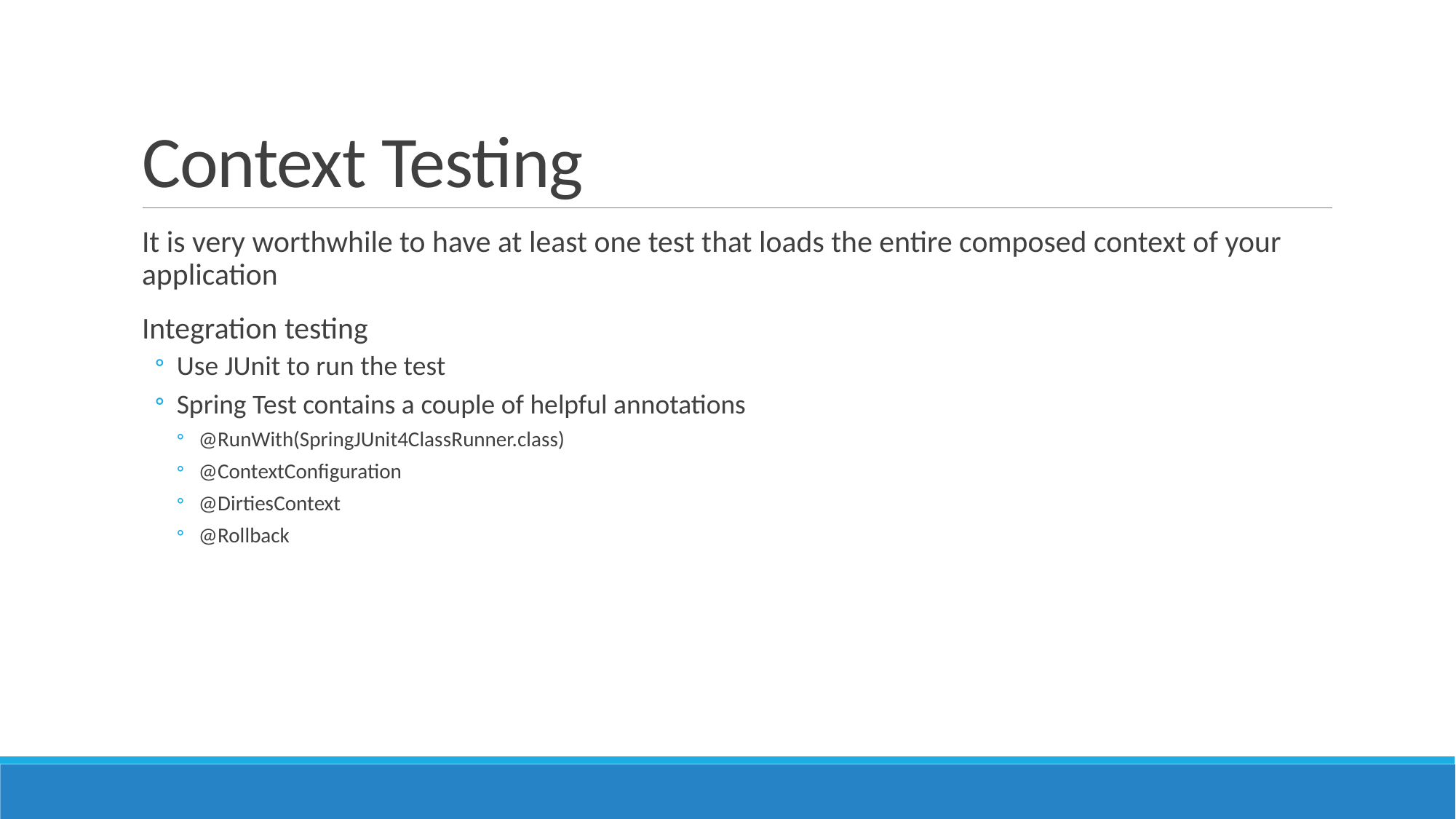

# Context Testing
It is very worthwhile to have at least one test that loads the entire composed context of your application
Integration testing
Use JUnit to run the test
Spring Test contains a couple of helpful annotations
@RunWith(SpringJUnit4ClassRunner.class)
@ContextConfiguration
@DirtiesContext
@Rollback